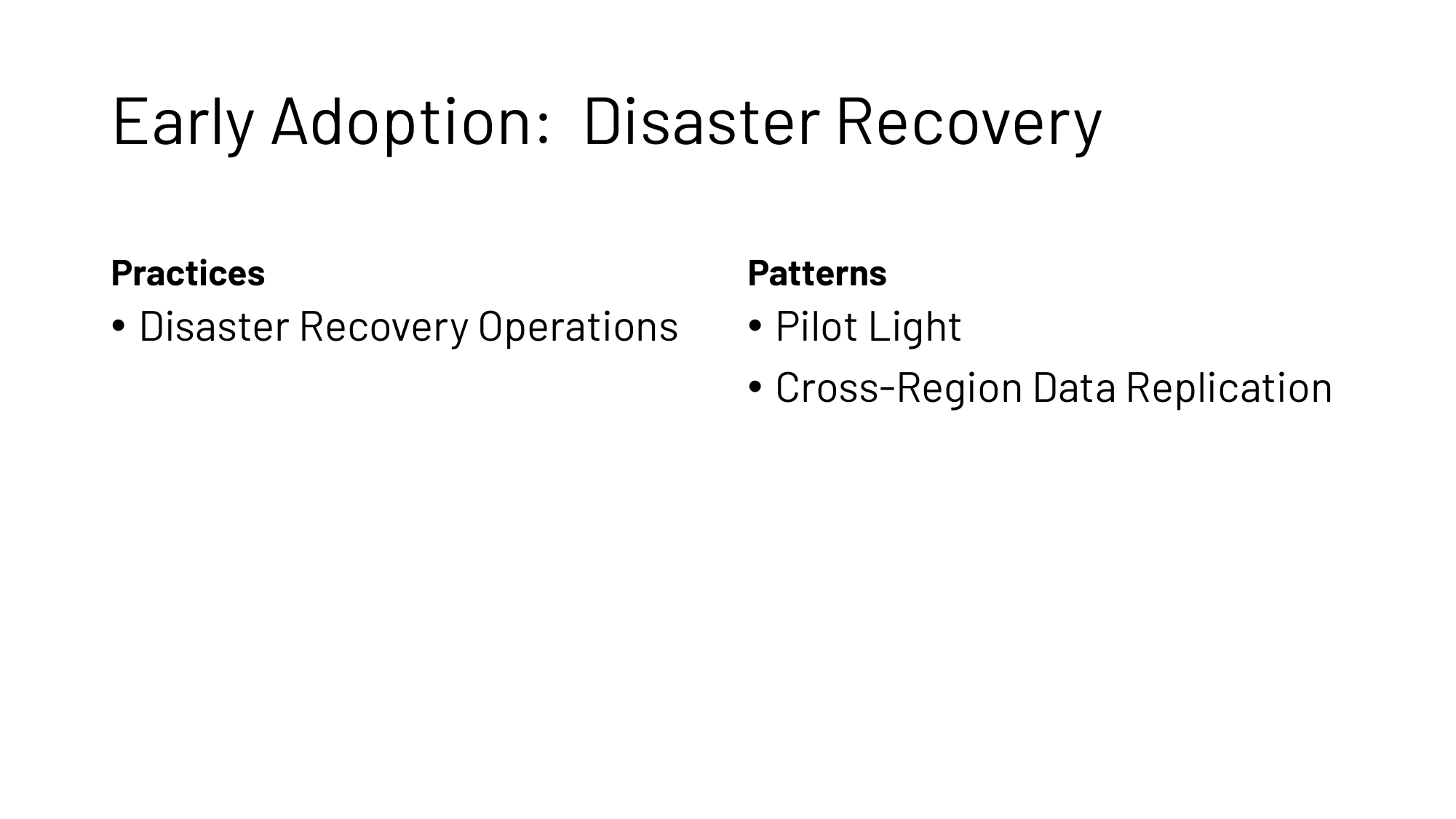

# Early Adoption:  Disaster Recovery
Practices
Patterns
Disaster Recovery Operations
Pilot Light
Cross-Region Data Replication